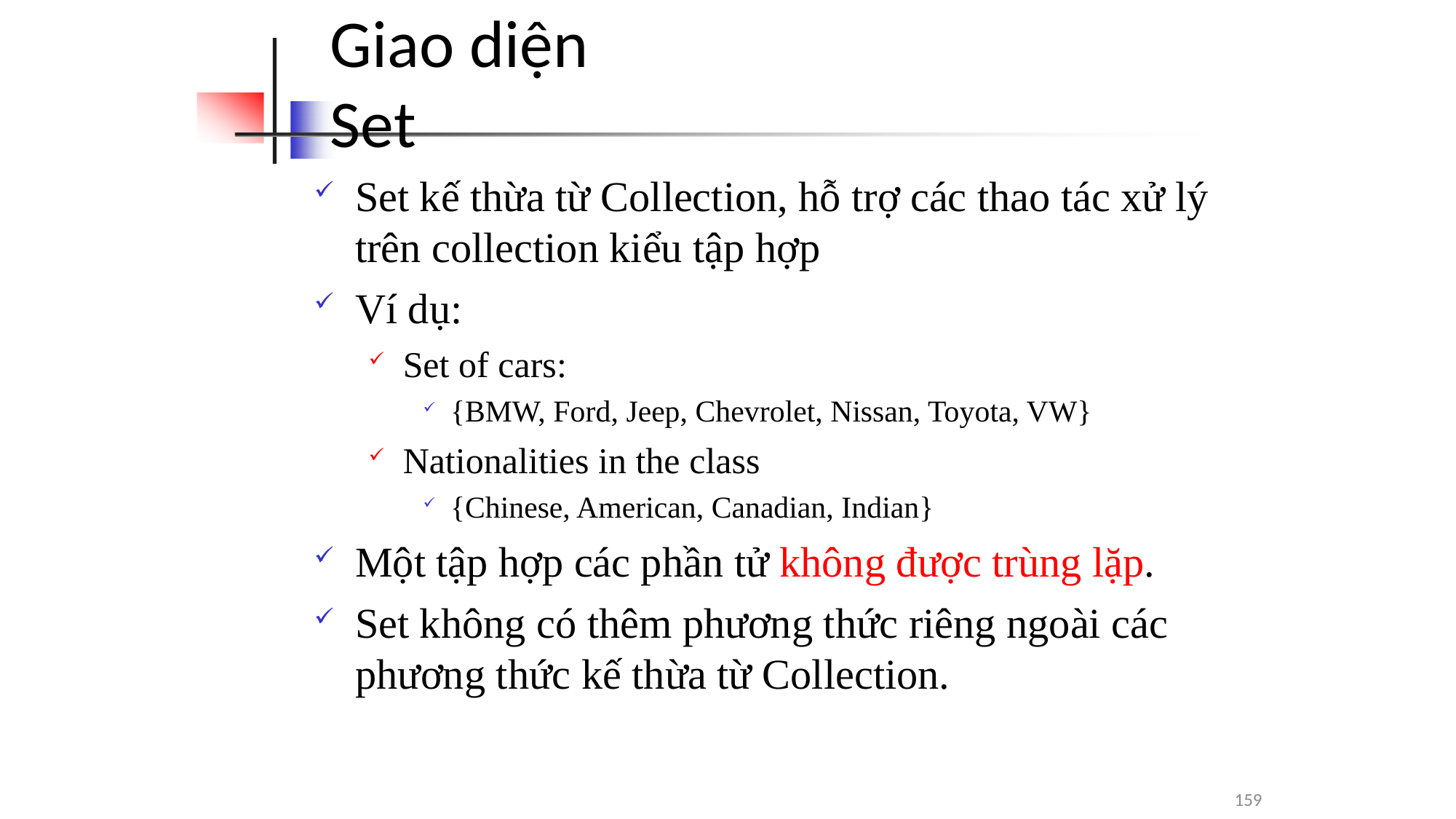

# Giao diện Set

Set kế thừa từ Collection, hỗ trợ các thao tác xử lý  trên collection kiểu tập hợp
Ví dụ:
Set of cars:
{BMW, Ford, Jeep, Chevrolet, Nissan, Toyota, VW}
Nationalities in the class
{Chinese, American, Canadian, Indian}
Một tập hợp các phần tử không được trùng lặp.
Set không có thêm phương thức riêng ngoài các  phương thức kế thừa từ Collection.
159